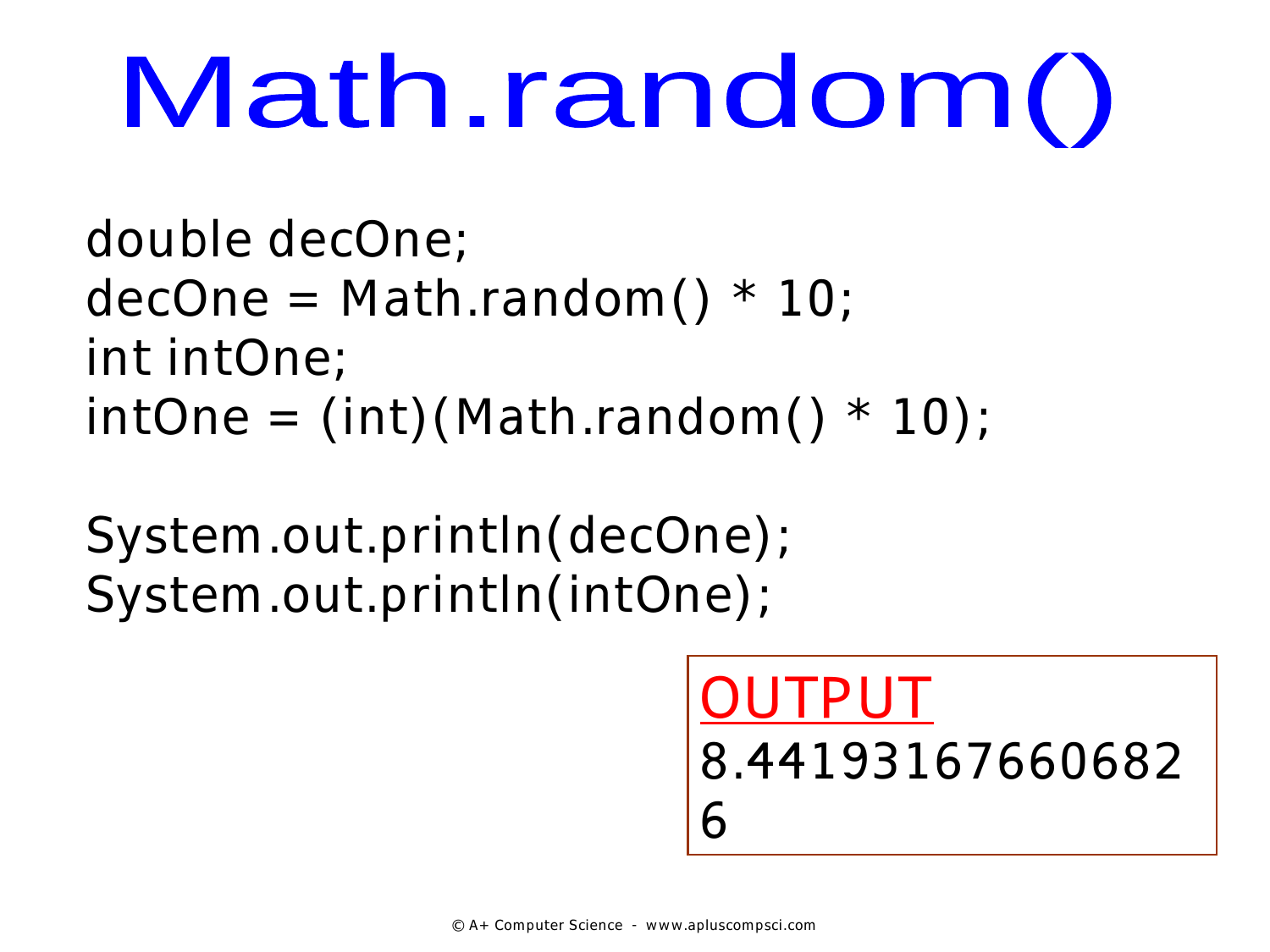

Math.random()
double decOne;
decOne = Math.random() * 10;
int intOne;
intOne = (int)(Math.random() * 10);

System.out.println(decOne);
System.out.println(intOne);
OUTPUT
8.44193167660682
6

© A+ Computer Science  -  www.apluscompsci.com